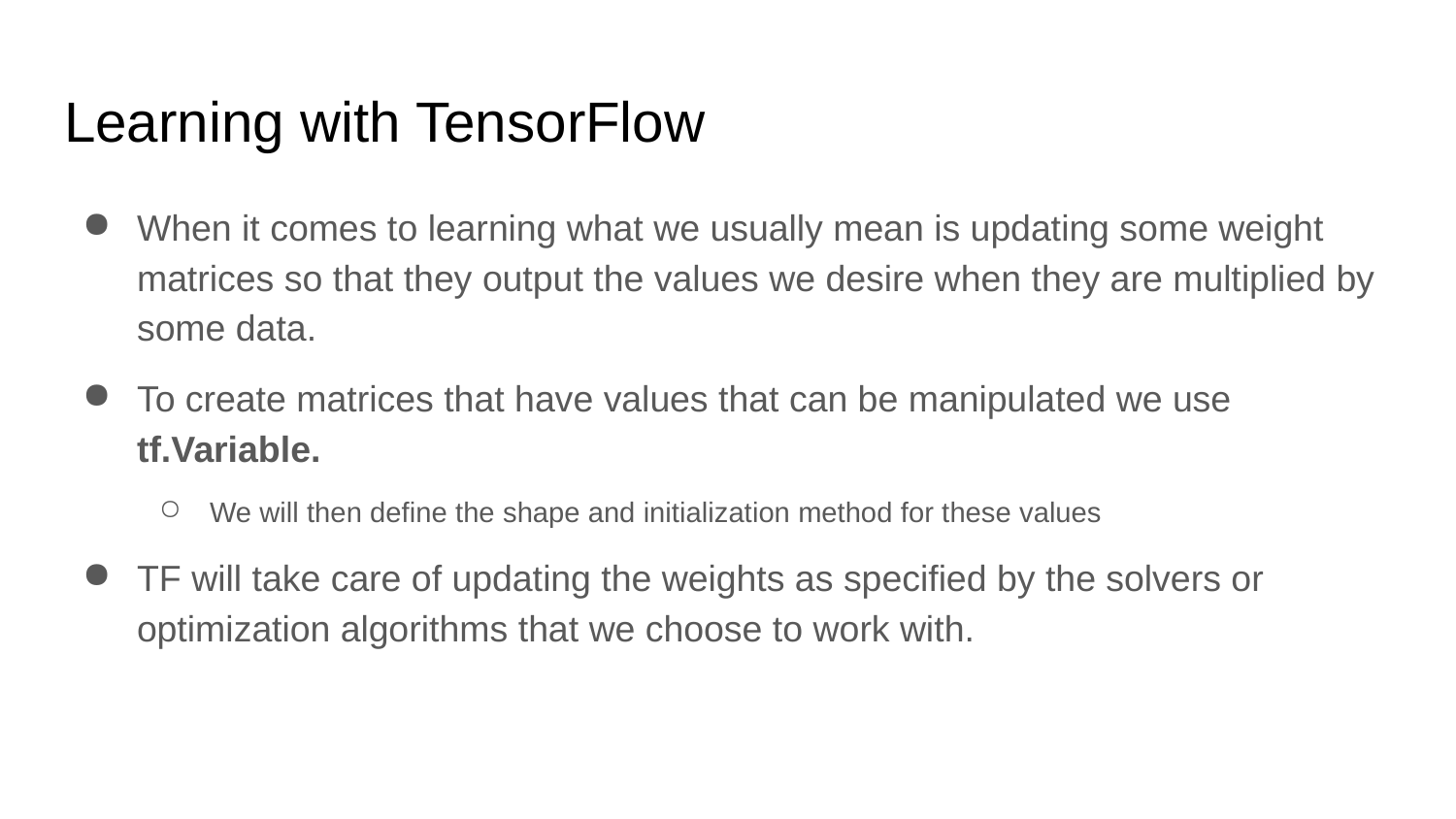

# Learning with TensorFlow
When it comes to learning what we usually mean is updating some weight matrices so that they output the values we desire when they are multiplied by some data.
To create matrices that have values that can be manipulated we use tf.Variable.
We will then define the shape and initialization method for these values
TF will take care of updating the weights as specified by the solvers or optimization algorithms that we choose to work with.